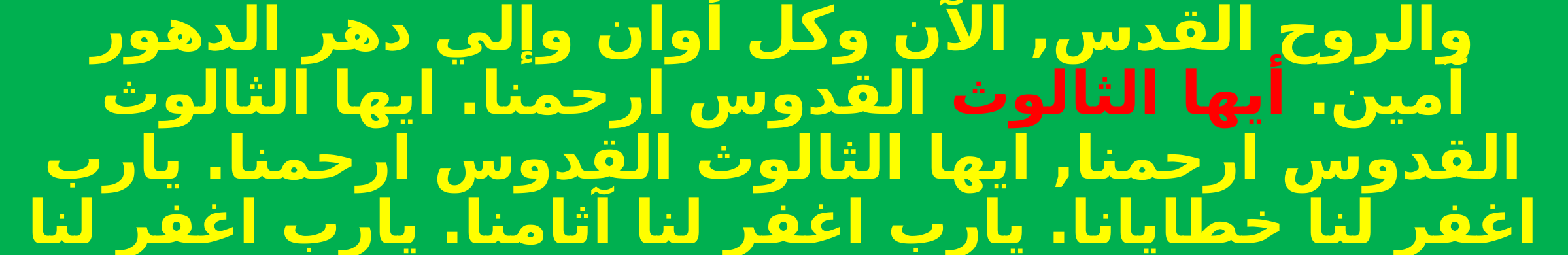

وصعد إلي السموات ارحمنا . المجد للآب والابن والروح القدس, الآن وكل أوان وإلي دهر الدهور آمين. أيها الثالوث القدوس ارحمنا. ايها الثالوث القدوس ارحمنا, ايها الثالوث القدوس ارحمنا. يارب اغفر لنا خطايانا. يارب اغفر لنا آثامنا. يارب اغفر لنا زلاتنا. يارب افتقد مرضى